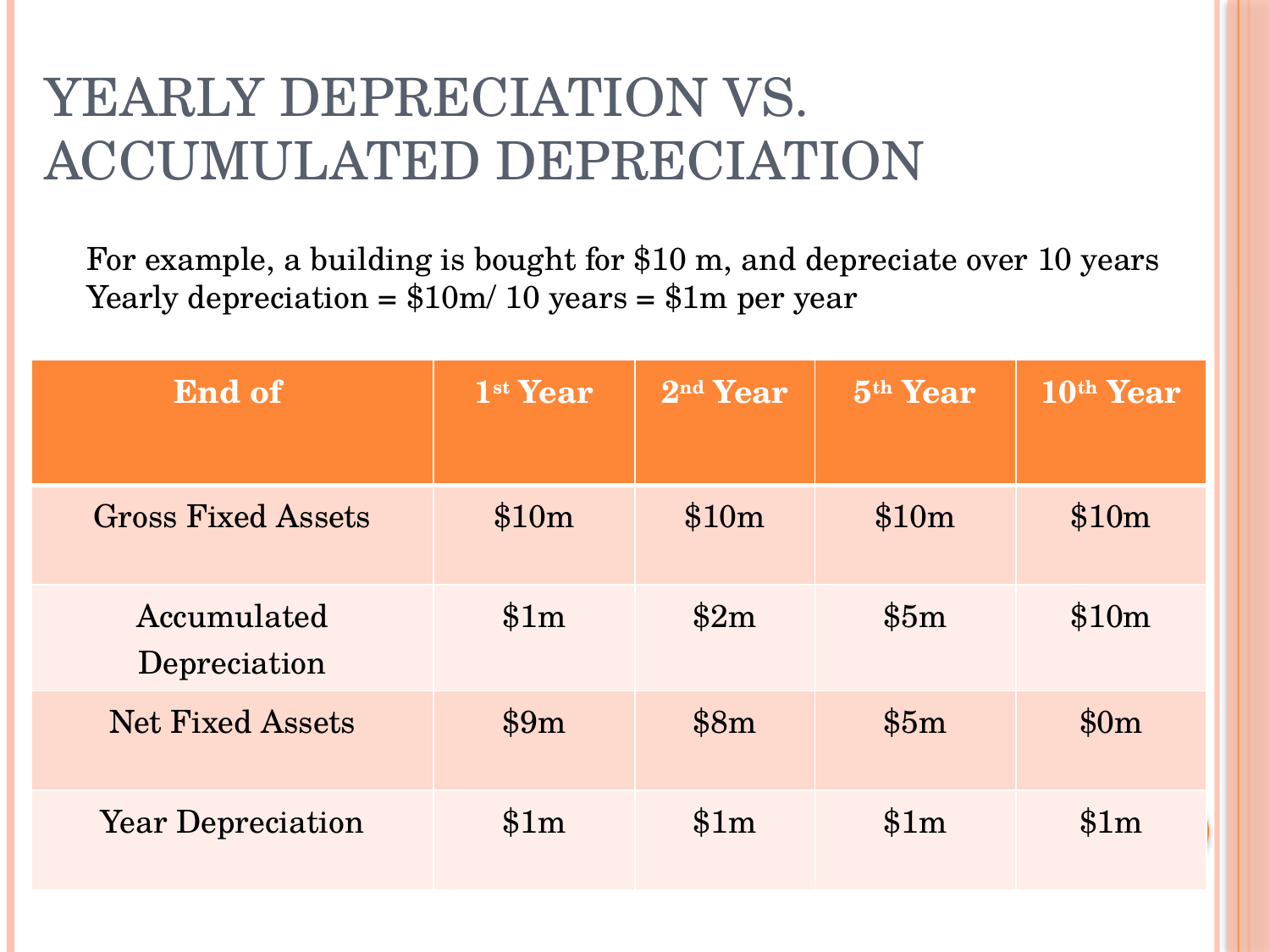

# Yearly depreciation vs. Accumulated Depreciation
For example, a building is bought for $10 m, and depreciate over 10 years
Yearly depreciation = $10m/ 10 years = $1m per year
| End of | 1st Year | 2nd Year | 5th Year | 10th Year |
| --- | --- | --- | --- | --- |
| Gross Fixed Assets | $10m | $10m | $10m | $10m |
| Accumulated Depreciation | $1m | $2m | $5m | $10m |
| Net Fixed Assets | $9m | $8m | $5m | $0m |
| Year Depreciation | $1m | $1m | $1m | $1m |